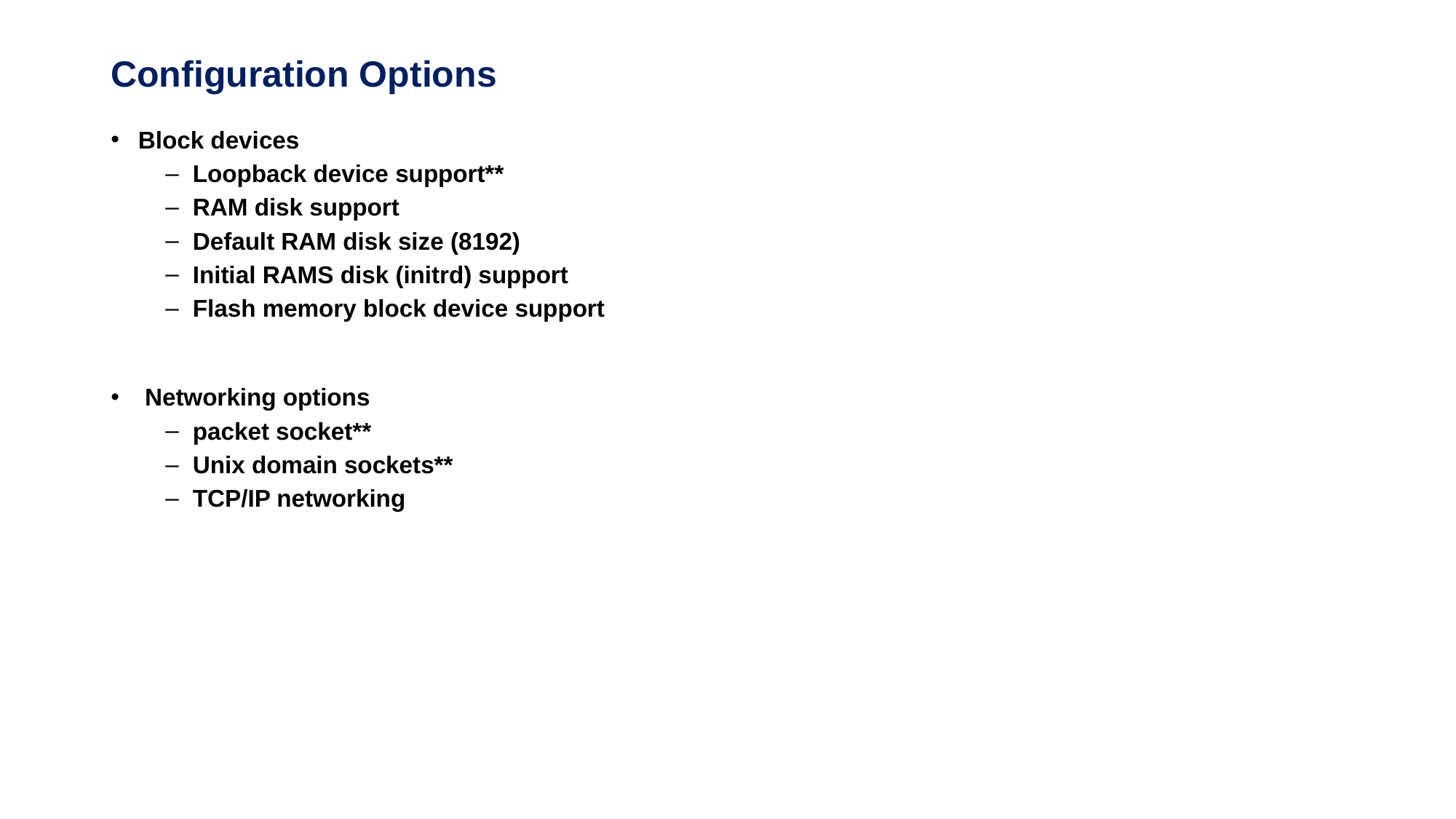

# Configuration Options
Block devices
Loopback device support**
RAM disk support
Default RAM disk size (8192)
Initial RAMS disk (initrd) support
Flash memory block device support

 Networking options
packet socket**
Unix domain sockets**
TCP/IP networking